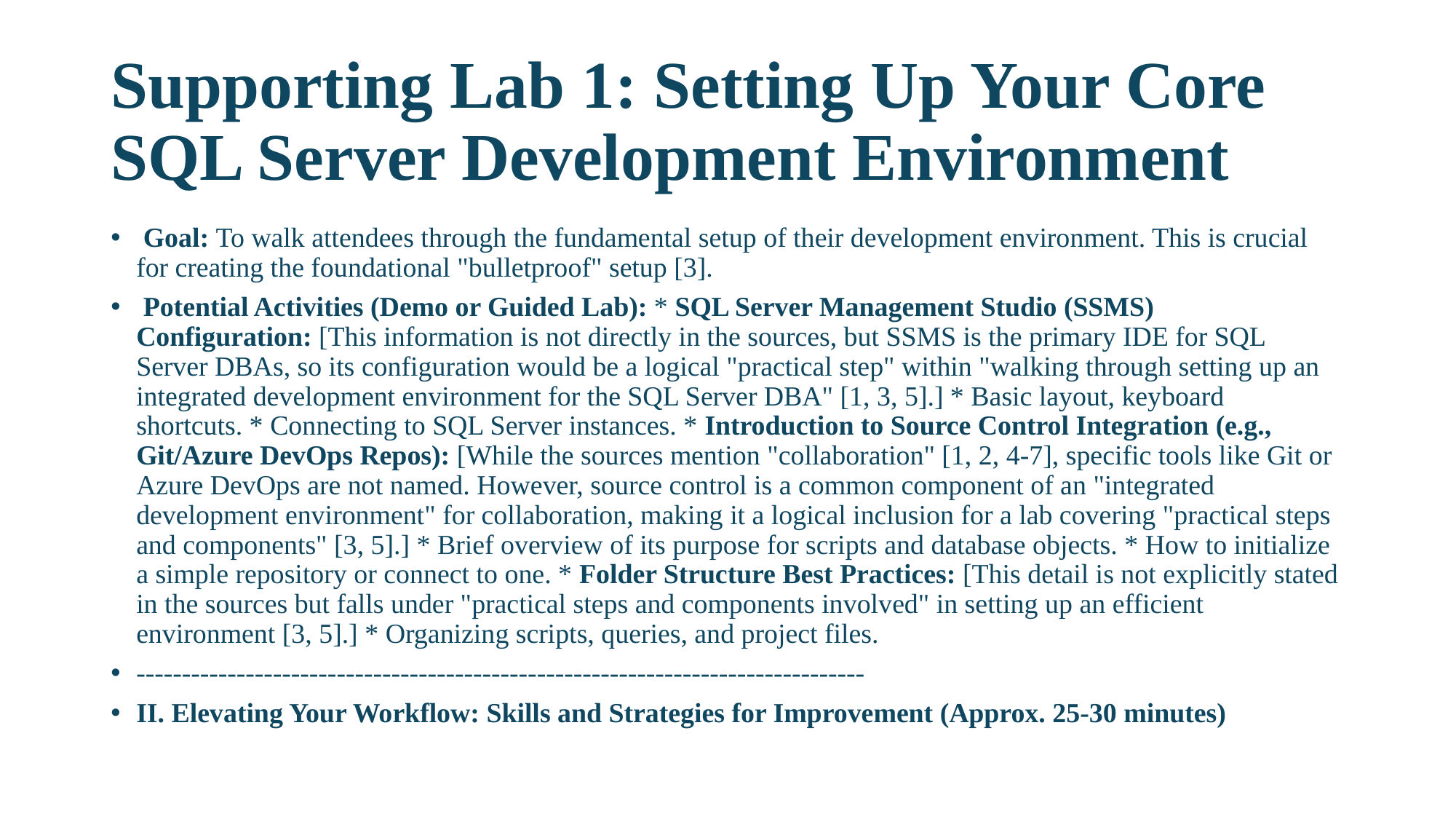

# Supporting Lab 1: Setting Up Your Core SQL Server Development Environment
 Goal: To walk attendees through the fundamental setup of their development environment. This is crucial for creating the foundational "bulletproof" setup [3].
 Potential Activities (Demo or Guided Lab): * SQL Server Management Studio (SSMS) Configuration: [This information is not directly in the sources, but SSMS is the primary IDE for SQL Server DBAs, so its configuration would be a logical "practical step" within "walking through setting up an integrated development environment for the SQL Server DBA" [1, 3, 5].] * Basic layout, keyboard shortcuts. * Connecting to SQL Server instances. * Introduction to Source Control Integration (e.g., Git/Azure DevOps Repos): [While the sources mention "collaboration" [1, 2, 4-7], specific tools like Git or Azure DevOps are not named. However, source control is a common component of an "integrated development environment" for collaboration, making it a logical inclusion for a lab covering "practical steps and components" [3, 5].] * Brief overview of its purpose for scripts and database objects. * How to initialize a simple repository or connect to one. * Folder Structure Best Practices: [This detail is not explicitly stated in the sources but falls under "practical steps and components involved" in setting up an efficient environment [3, 5].] * Organizing scripts, queries, and project files.
--------------------------------------------------------------------------------
II. Elevating Your Workflow: Skills and Strategies for Improvement (Approx. 25-30 minutes)